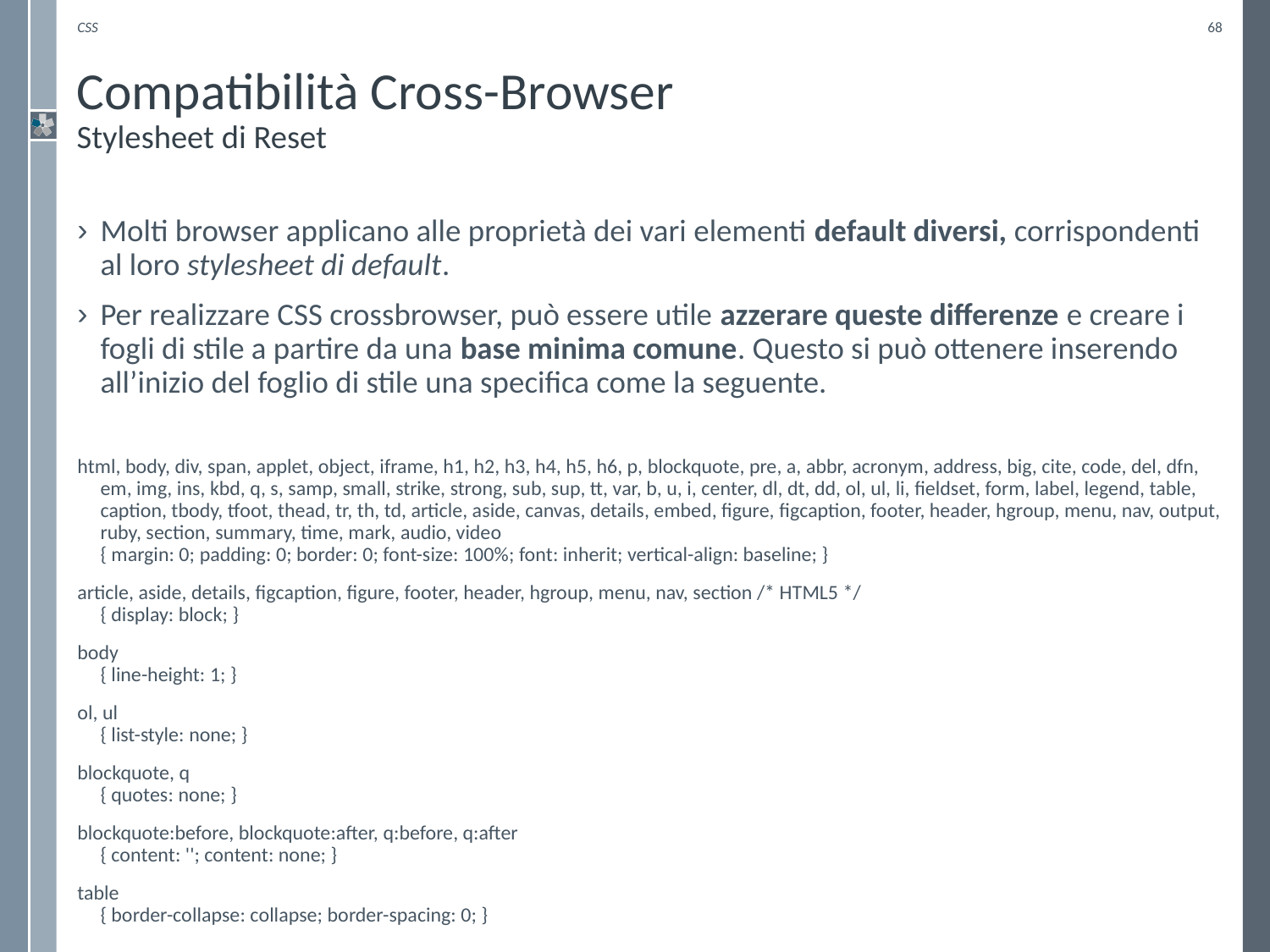

CSS
68
# Compatibilità Cross-Browser Stylesheet di Reset
Molti browser applicano alle proprietà dei vari elementi default diversi, corrispondenti al loro stylesheet di default.
Per realizzare CSS crossbrowser, può essere utile azzerare queste differenze e creare i fogli di stile a partire da una base minima comune. Questo si può ottenere inserendo all’inizio del foglio di stile una specifica come la seguente.

html, body, div, span, applet, object, iframe, h1, h2, h3, h4, h5, h6, p, blockquote, pre, a, abbr, acronym, address, big, cite, code, del, dfn, em, img, ins, kbd, q, s, samp, small, strike, strong, sub, sup, tt, var, b, u, i, center, dl, dt, dd, ol, ul, li, fieldset, form, label, legend, table, caption, tbody, tfoot, thead, tr, th, td, article, aside, canvas, details, embed, figure, figcaption, footer, header, hgroup, menu, nav, output, ruby, section, summary, time, mark, audio, video
{ margin: 0; padding: 0; border: 0; font-size: 100%; font: inherit; vertical-align: baseline; }
article, aside, details, figcaption, figure, footer, header, hgroup, menu, nav, section /* HTML5 */
{ display: block; }
body
{ line-height: 1; }
ol, ul
{ list-style: none; }
blockquote, q
{ quotes: none; }
blockquote:before, blockquote:after, q:before, q:after
{ content: ''; content: none; }
table
{ border-collapse: collapse; border-spacing: 0; }